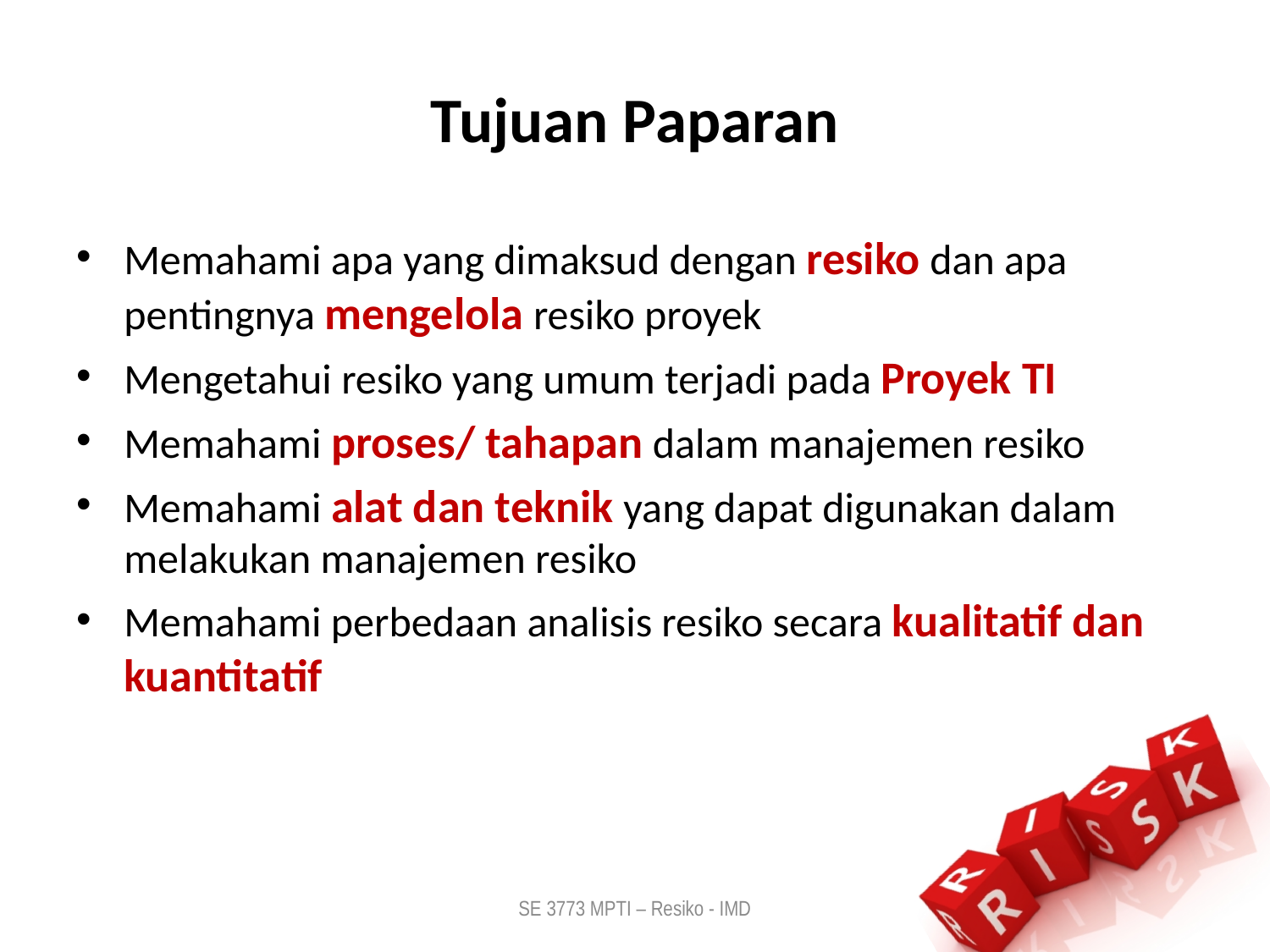

# Tujuan Paparan
Memahami apa yang dimaksud dengan resiko dan apa pentingnya mengelola resiko proyek
Mengetahui resiko yang umum terjadi pada Proyek TI
Memahami proses/ tahapan dalam manajemen resiko
Memahami alat dan teknik yang dapat digunakan dalam melakukan manajemen resiko
Memahami perbedaan analisis resiko secara kualitatif dan kuantitatif

SE 3773 MPTI – Resiko - IMD
2